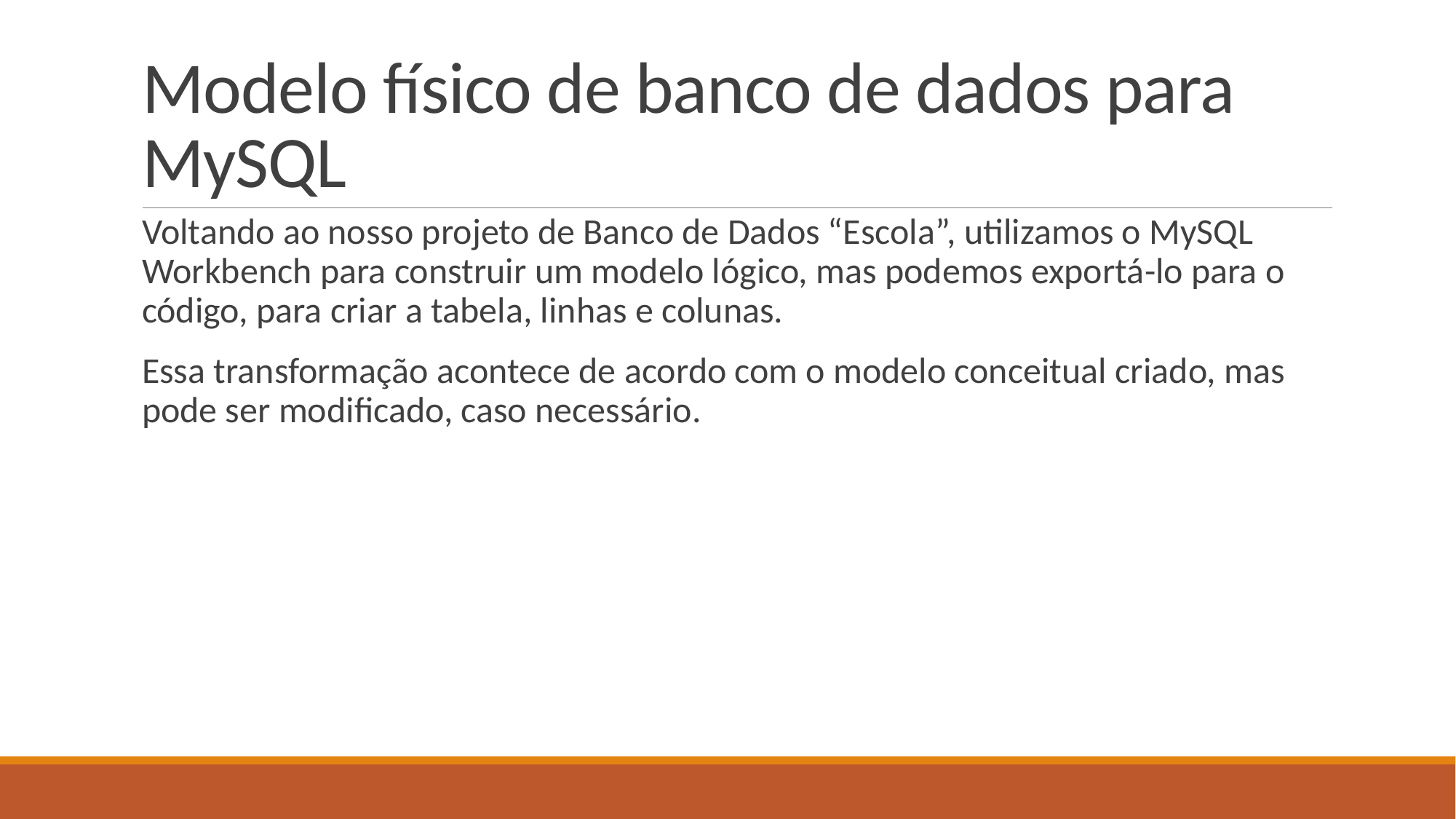

# Modelo físico de banco de dados para MySQL
Voltando ao nosso projeto de Banco de Dados “Escola”, utilizamos o MySQL Workbench para construir um modelo lógico, mas podemos exportá-lo para o código, para criar a tabela, linhas e colunas.
Essa transformação acontece de acordo com o modelo conceitual criado, mas pode ser modificado, caso necessário.